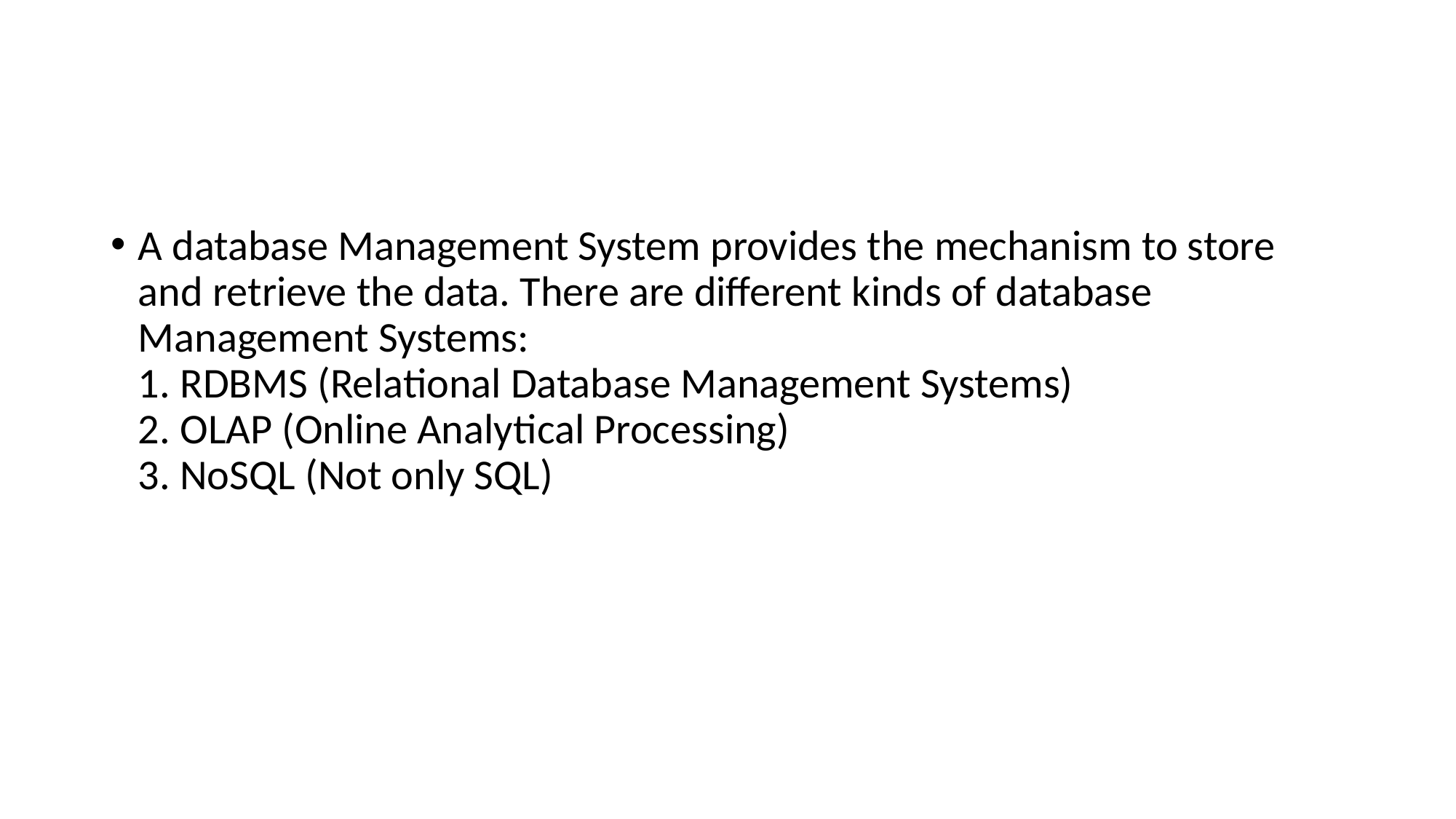

#
A database Management System provides the mechanism to store and retrieve the data. There are different kinds of database Management Systems:
1. RDBMS (Relational Database Management Systems)
2. OLAP (Online Analytical Processing)
3. NoSQL (Not only SQL)